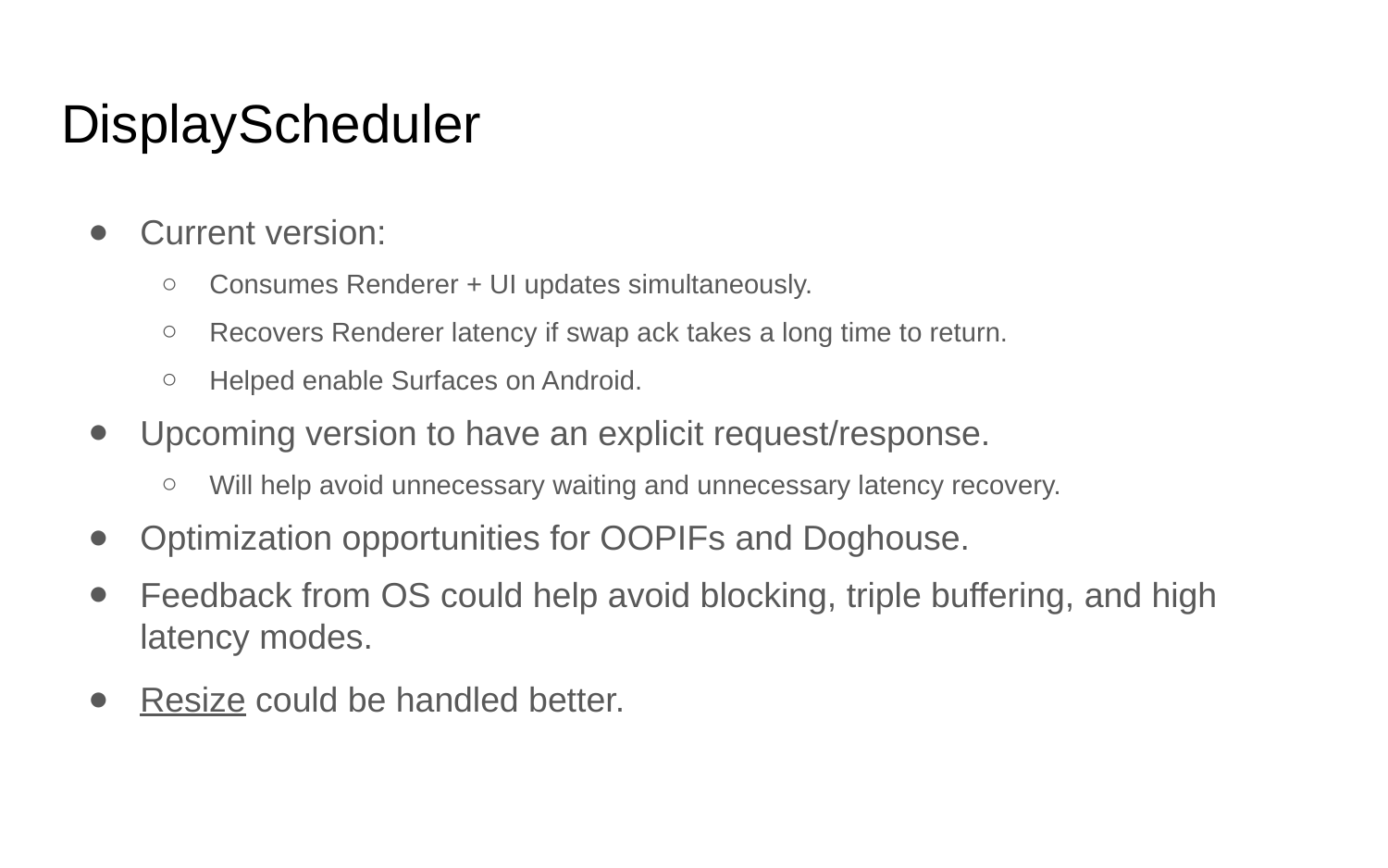

# DisplayScheduler
Current version:
Consumes Renderer + UI updates simultaneously.
Recovers Renderer latency if swap ack takes a long time to return.
Helped enable Surfaces on Android.
Upcoming version to have an explicit request/response.
Will help avoid unnecessary waiting and unnecessary latency recovery.
Optimization opportunities for OOPIFs and Doghouse.
Feedback from OS could help avoid blocking, triple buffering, and high latency modes.
Resize could be handled better.